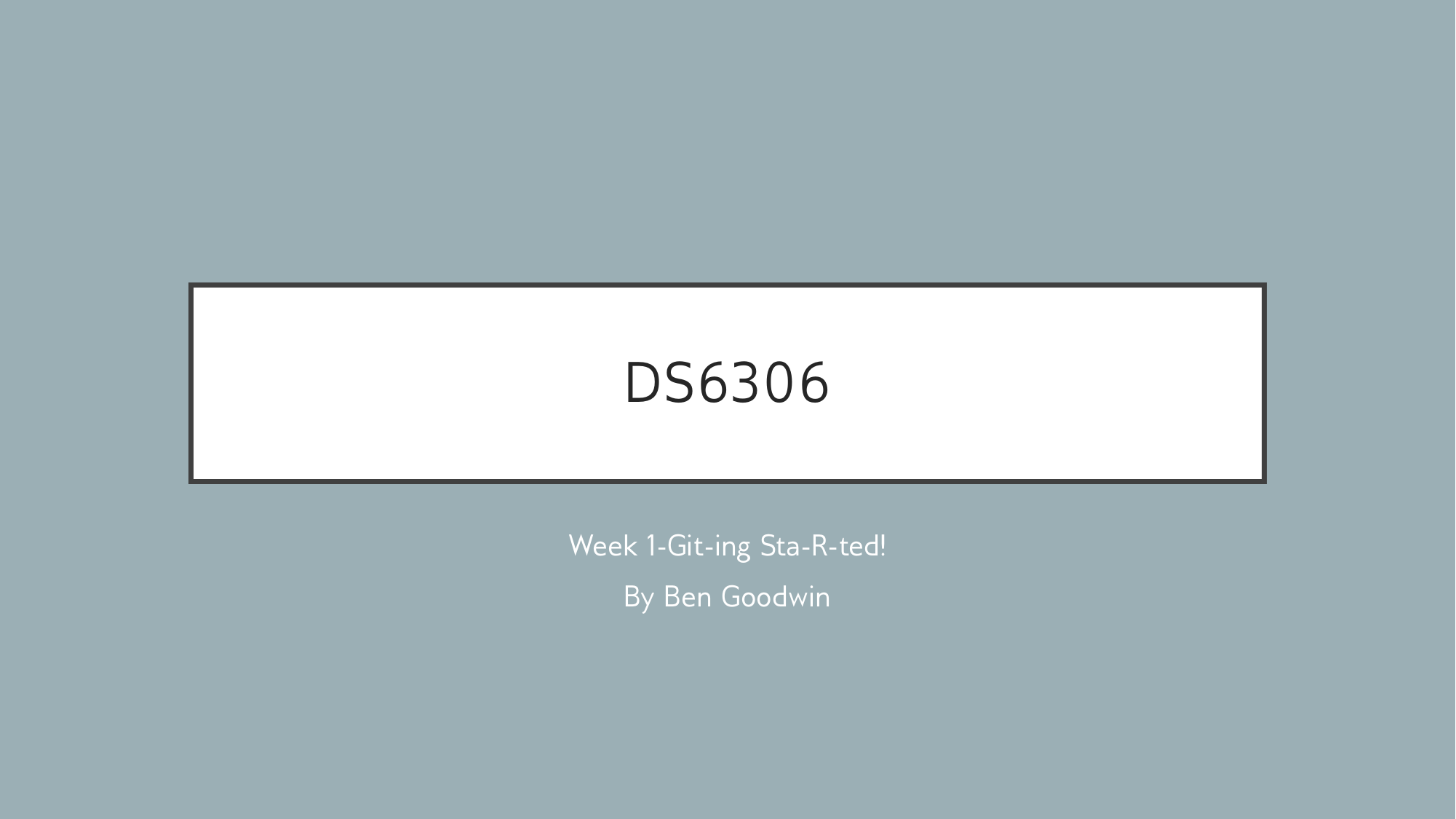

# DS6306
Week 1-Git-ing Sta-R-ted!
By Ben Goodwin